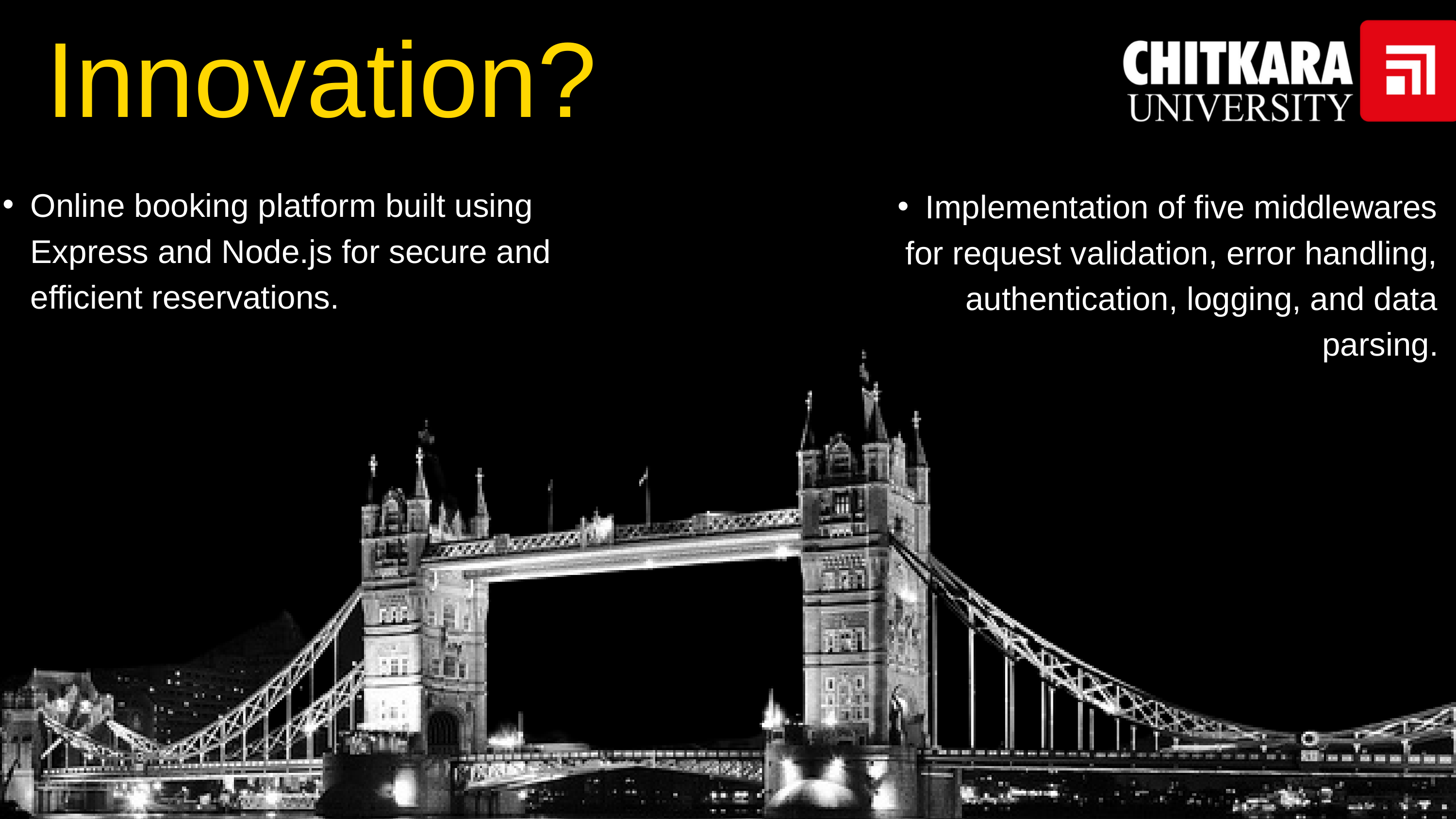

Innovation?
Online booking platform built using Express and Node.js for secure and efficient reservations.

Implementation of five middlewares for request validation, error handling, authentication, logging, and data parsing.